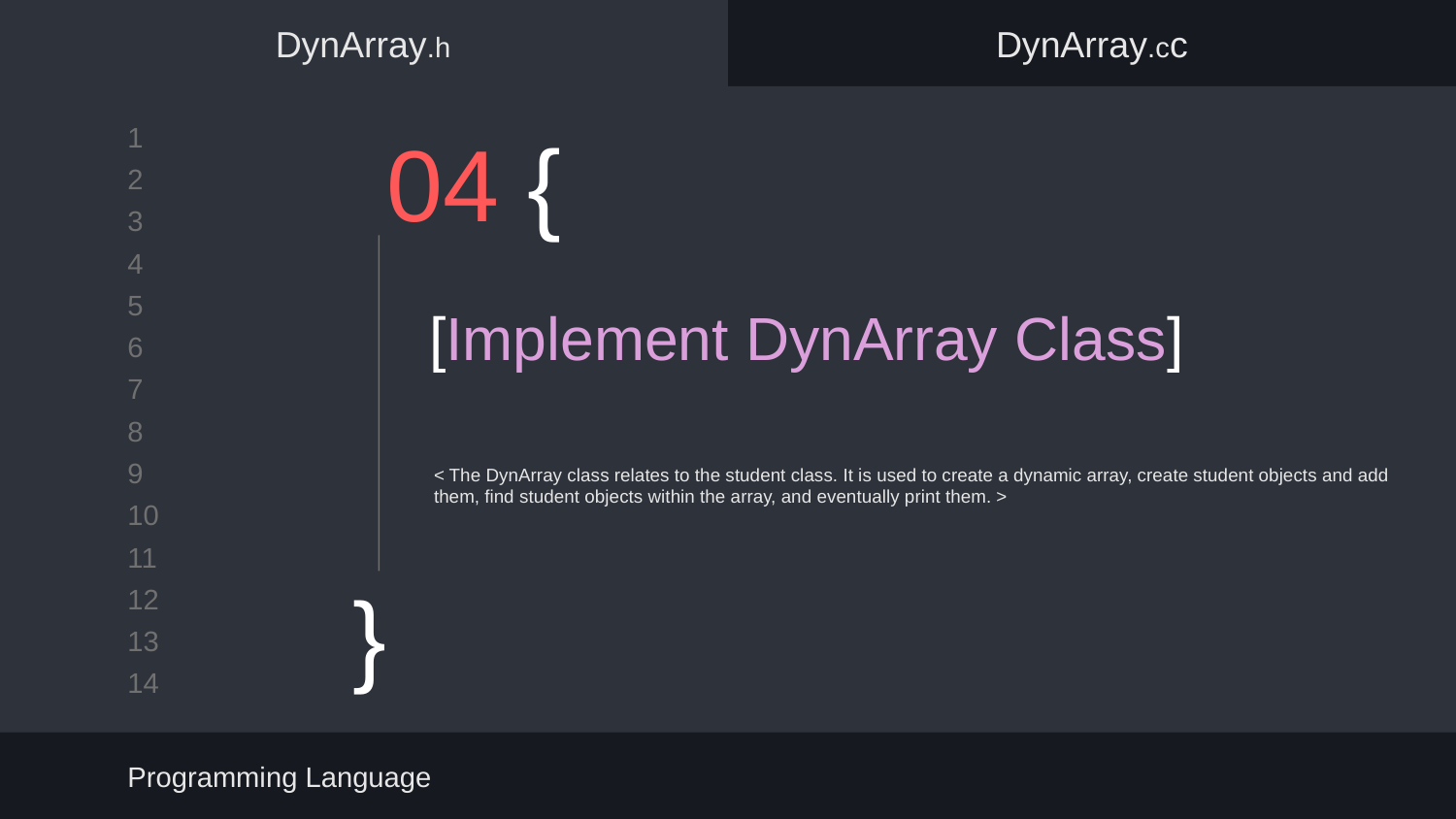

DynArray.h
DynArray.cc
# 04 {
[Implement DynArray Class]
< The DynArray class relates to the student class. It is used to create a dynamic array, create student objects and add them, find student objects within the array, and eventually print them. >
}
Programming Language